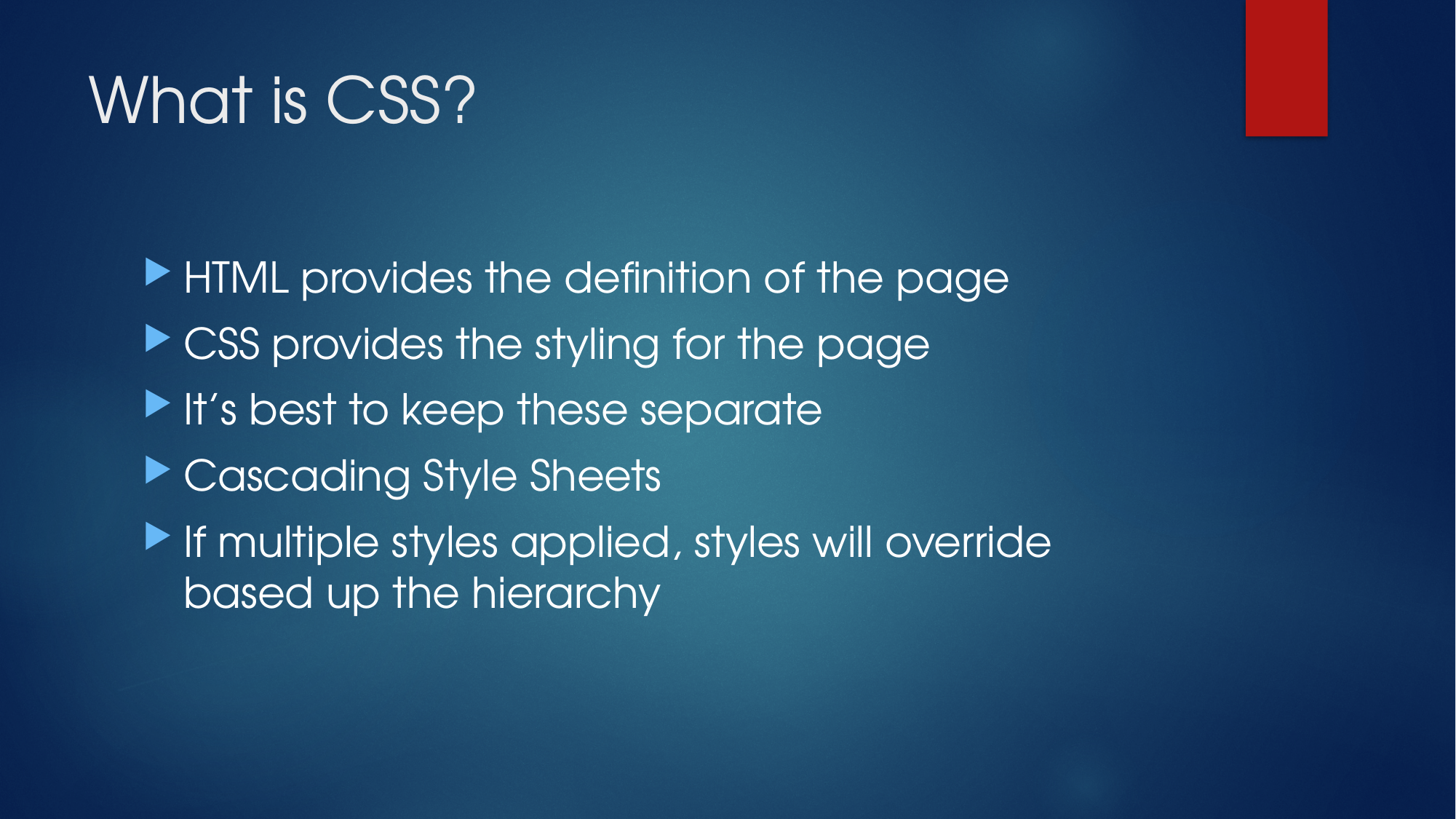

# What is CSS?
HTML provides the definition of the page
CSS provides the styling for the page
It’s best to keep these separate
Cascading Style Sheets
If multiple styles applied, styles will override based up the hierarchy